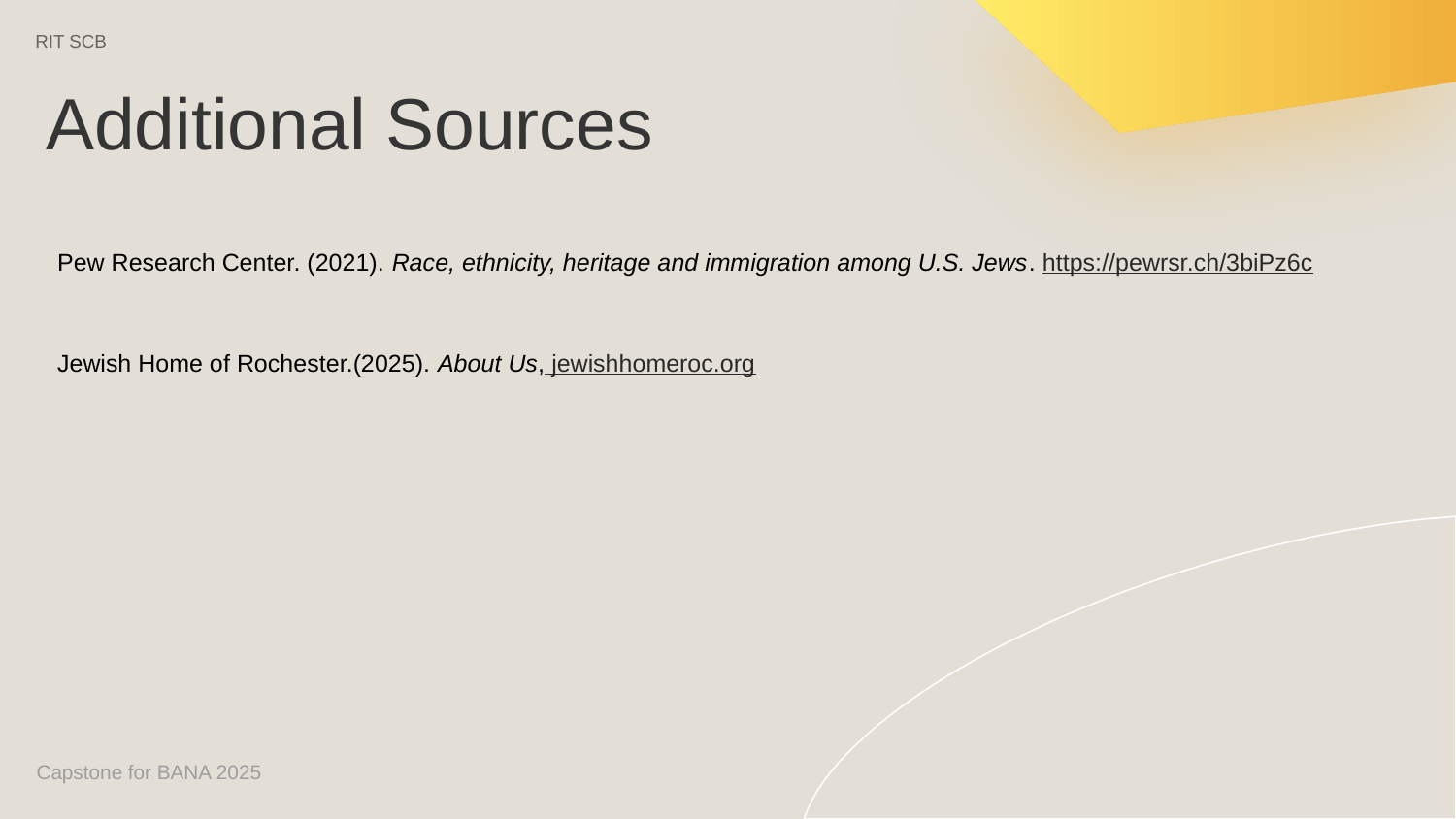

RIT SCB
Additional Sources
Pew Research Center. (2021). Race, ethnicity, heritage and immigration among U.S. Jews. https://pewrsr.ch/3biPz6c
Jewish Home of Rochester.(2025). About Us, jewishhomeroc.org
Capstone for BANA 2025